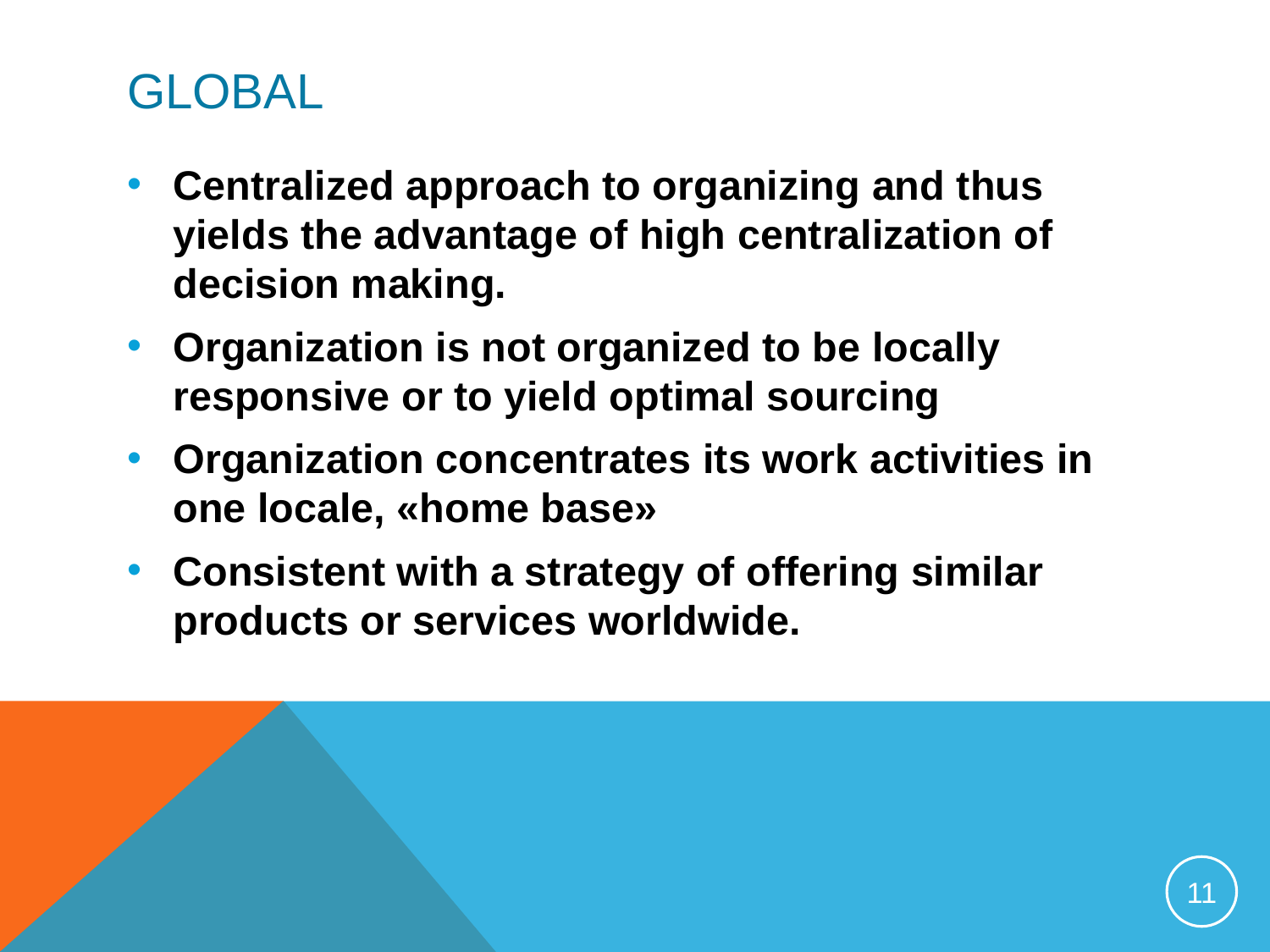

# global
Centralized approach to organizing and thus yields the advantage of high centralization of decision making.
Organization is not organized to be locally responsive or to yield optimal sourcing
Organization concentrates its work activities in one locale, «home base»
Consistent with a strategy of offering similar products or services worldwide.

11